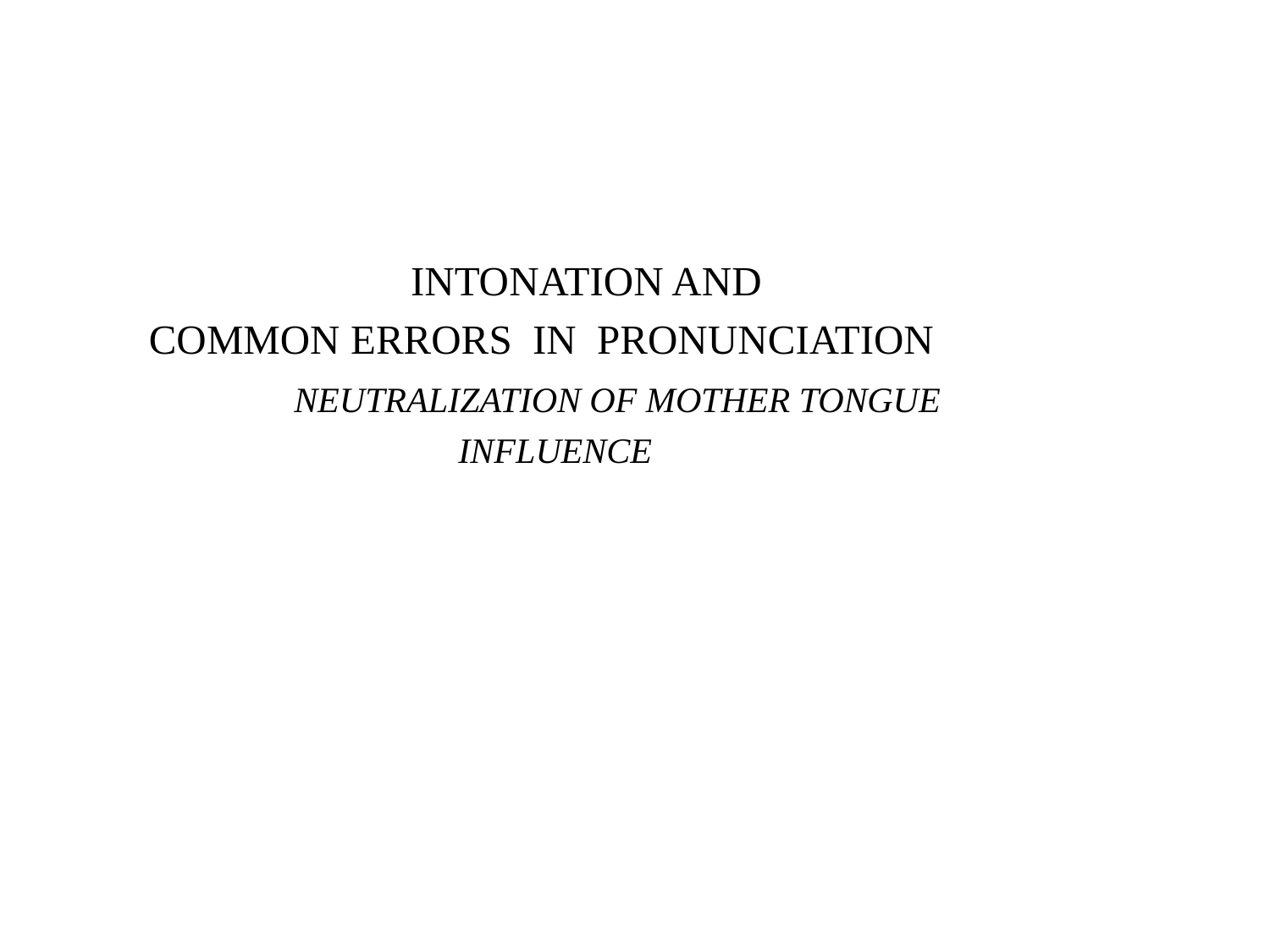

#

                               INTONATION AND
       COMMON ERRORS  IN  PRONUNCIATION
                     NEUTRALIZATION OF MOTHER TONGUE
                                           INFLUENCE